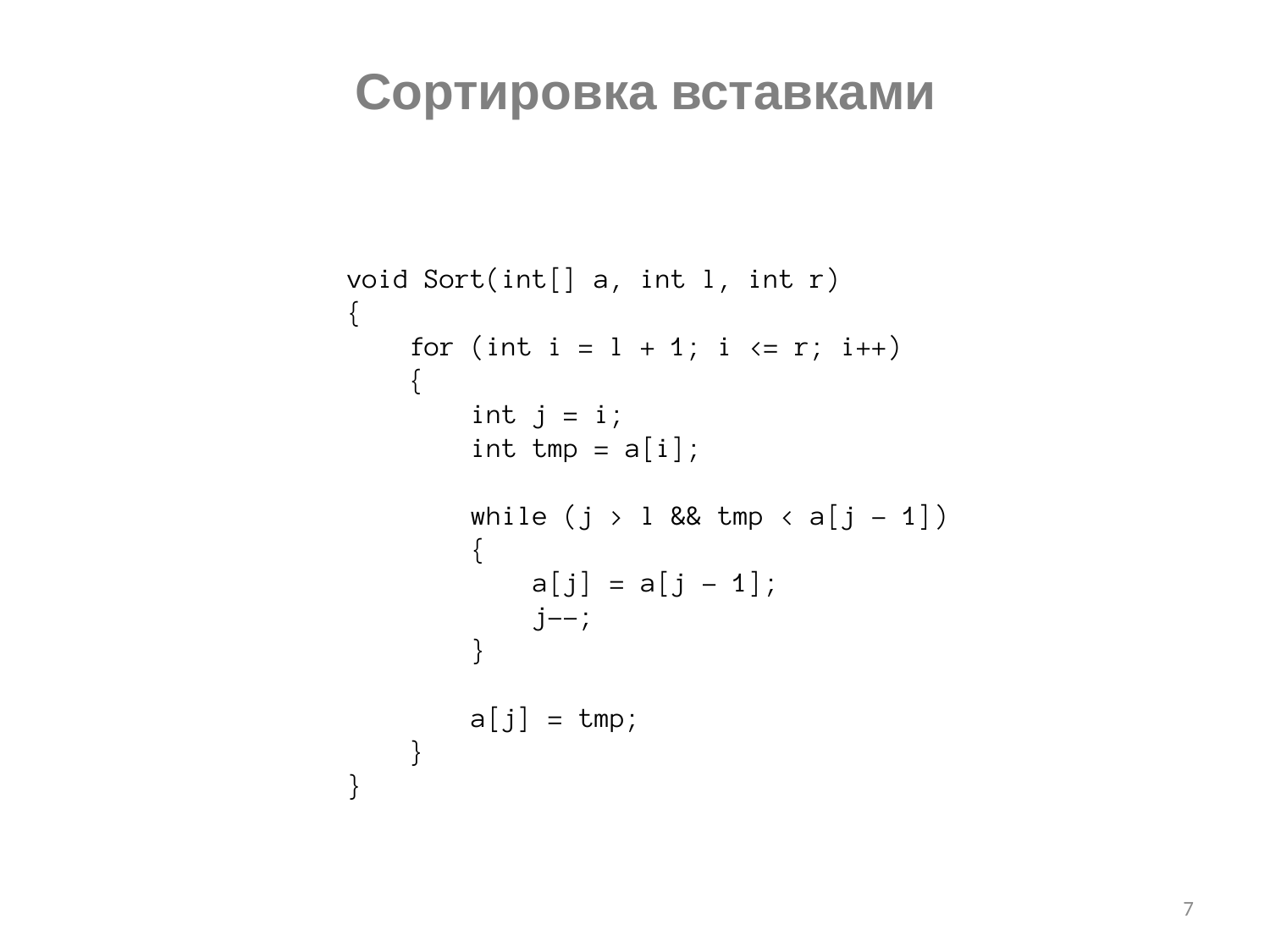

Сортировка вставками
        void Sort(int[] a, int l, int r)
        {
            for (int i = l + 1; i <= r; i++)
            {
                int j = i;
                int tmp = a[i];

                while (j > l && tmp < a[j - 1])
                {
                    a[j] = a[j - 1];
                    j--;
                }

                a[j] = tmp;
            }
        }
7